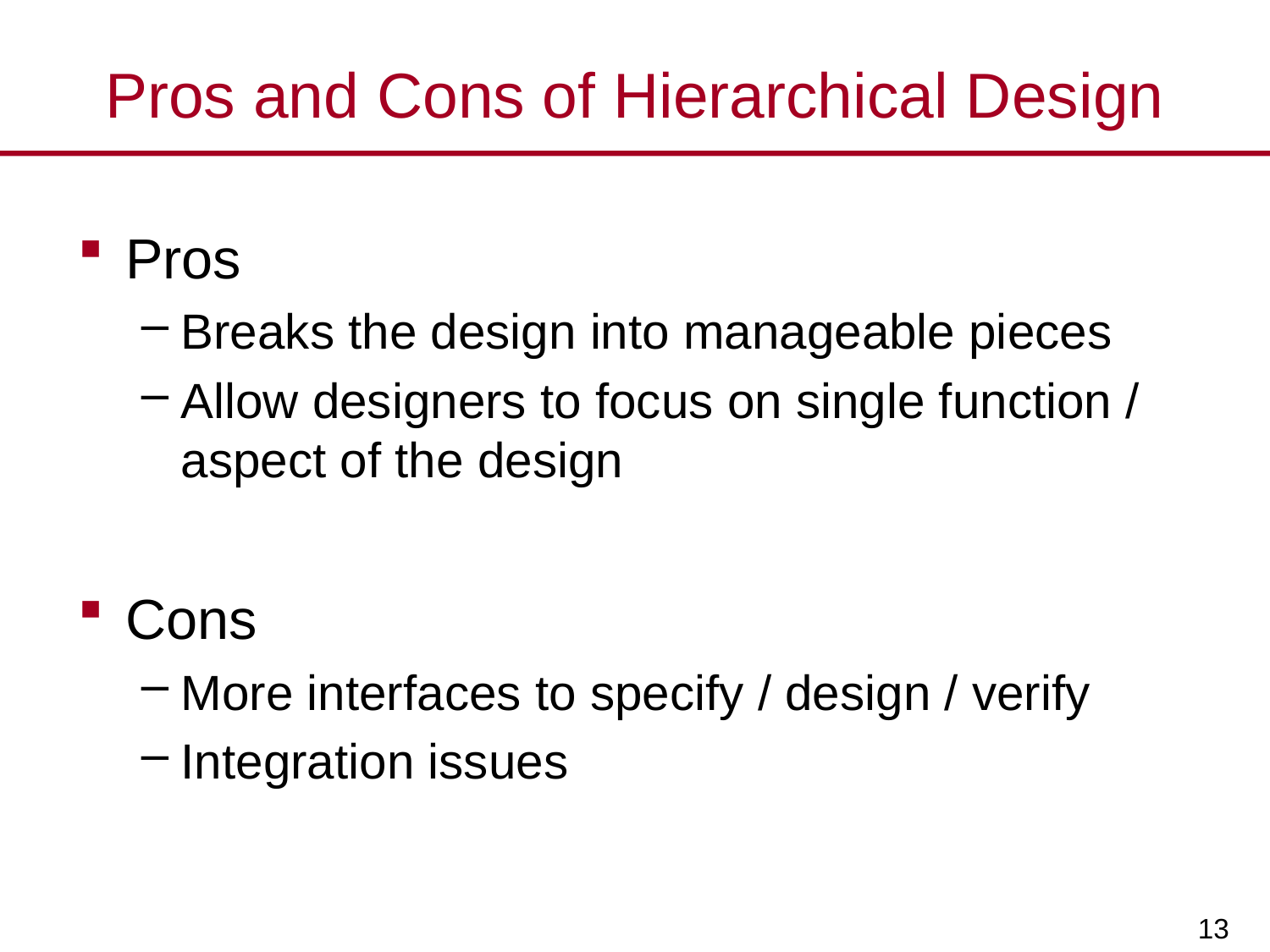

# Pros and Cons of Hierarchical Design
Pros
Breaks the design into manageable pieces
Allow designers to focus on single function / aspect of the design

Cons
More interfaces to specify / design / verify
Integration issues